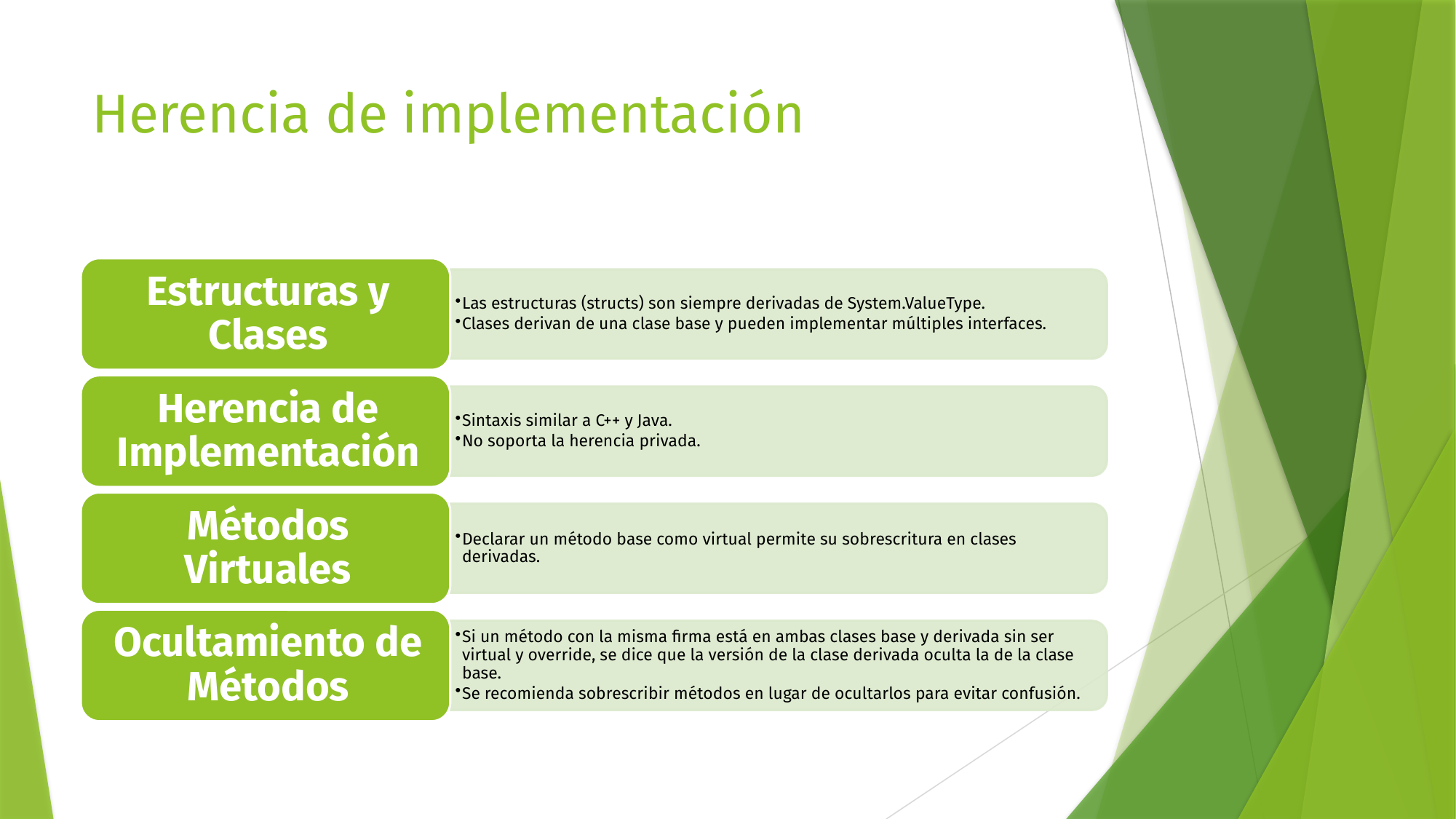

# Herencia de implementación
Las estructuras (structs) son siempre derivadas de System.ValueType.
Clases derivan de una clase base y pueden implementar múltiples interfaces.
Estructuras y Clases
Sintaxis similar a C++ y Java.
No soporta la herencia privada.
Herencia de Implementación
Declarar un método base como virtual permite su sobrescritura en clases derivadas.
Métodos Virtuales
Si un método con la misma firma está en ambas clases base y derivada sin ser virtual y override, se dice que la versión de la clase derivada oculta la de la clase base.
Se recomienda sobrescribir métodos en lugar de ocultarlos para evitar confusión.
Ocultamiento de Métodos